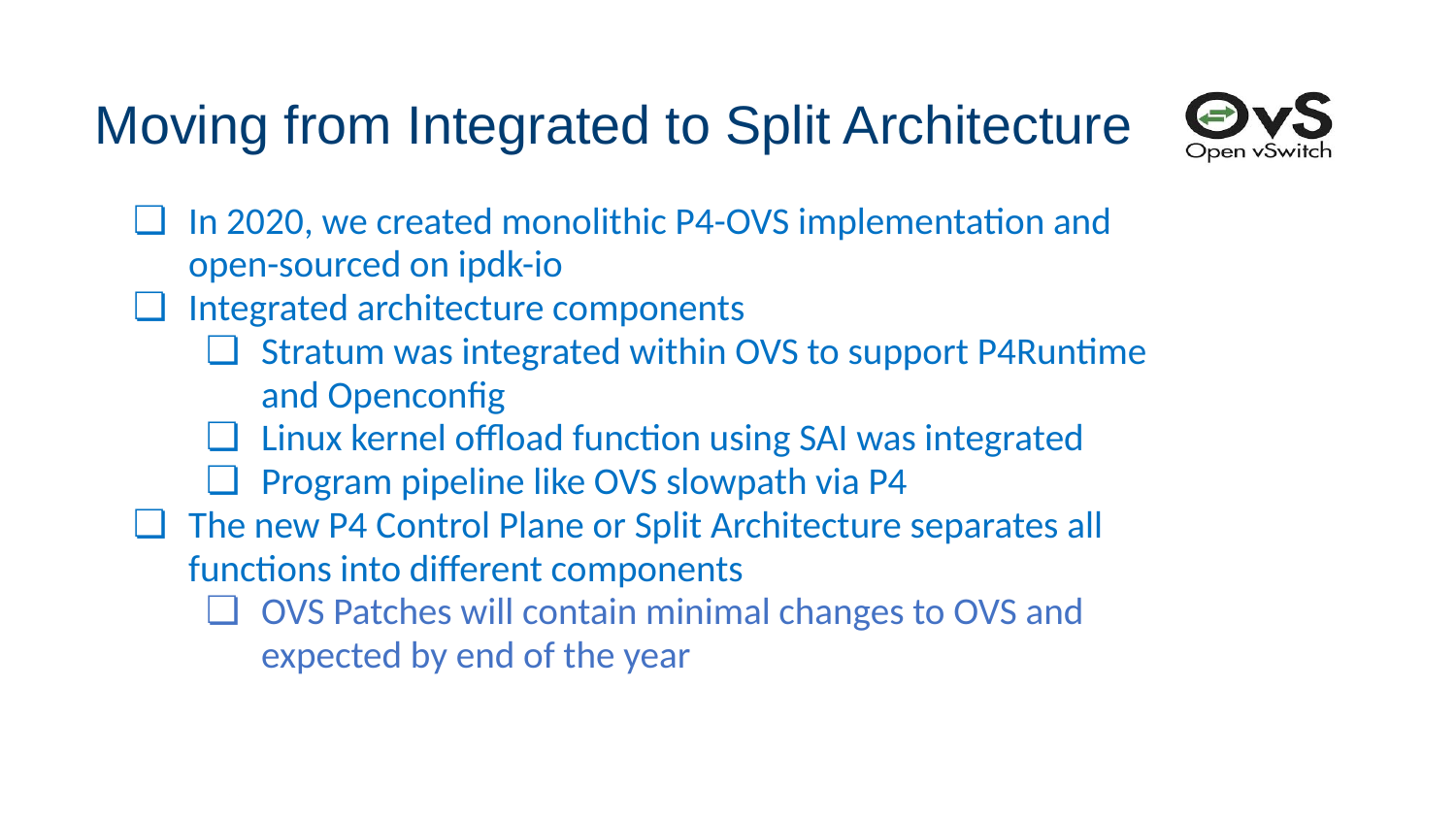

# Moving from Integrated to Split Architecture
In 2020, we created monolithic P4-OVS implementation and open-sourced on ipdk-io
Integrated architecture components
Stratum was integrated within OVS to support P4Runtime and Openconfig
Linux kernel offload function using SAI was integrated
Program pipeline like OVS slowpath via P4
The new P4 Control Plane or Split Architecture separates all functions into different components
OVS Patches will contain minimal changes to OVS and expected by end of the year